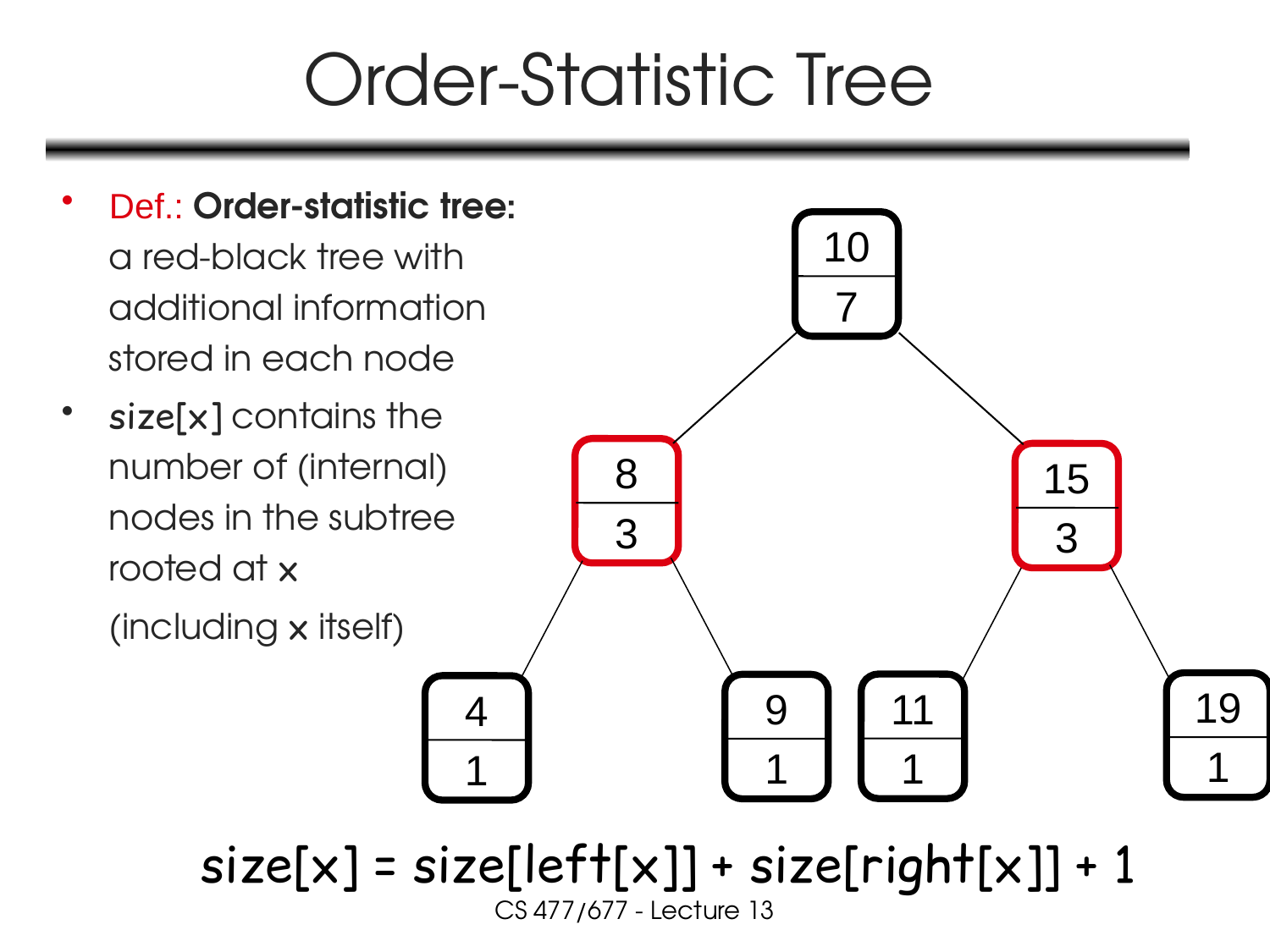

# Order-Statistic Tree
Def.: Order-statistic tree: a red-black tree with additional information stored in each node
size[x] contains the number of (internal) nodes in the subtree rooted at x
	(including x itself)

10

7

 8

15
3

3

19

11

 9

 4

1
1
1
1
size[x] = size[left[x]] + size[right[x]] + 1
CS 477/677 - Lecture 13